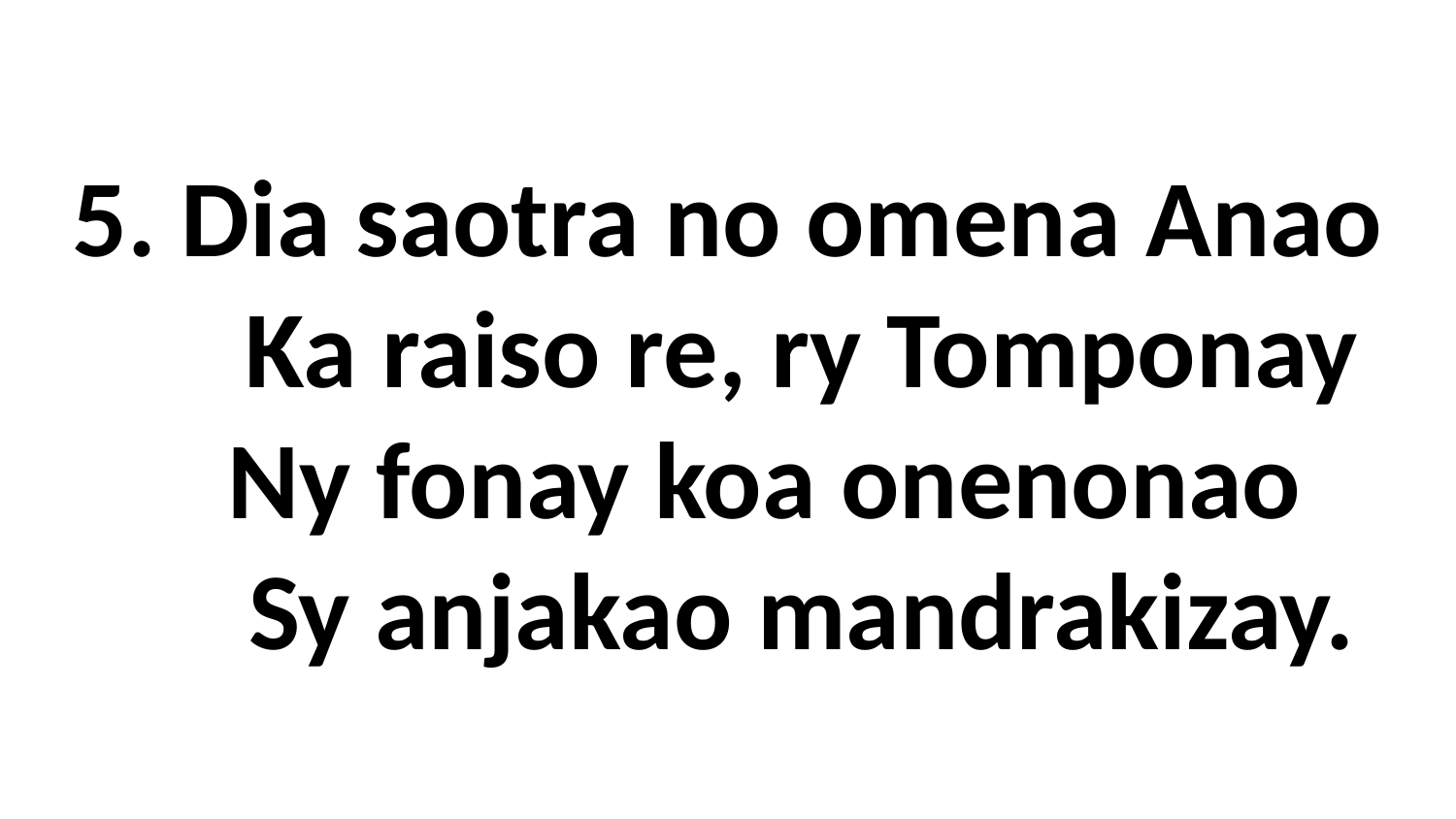

# 5. Dia saotra no omena Anao Ka raiso re, ry Tomponay Ny fonay koa onenonao Sy anjakao mandrakizay.